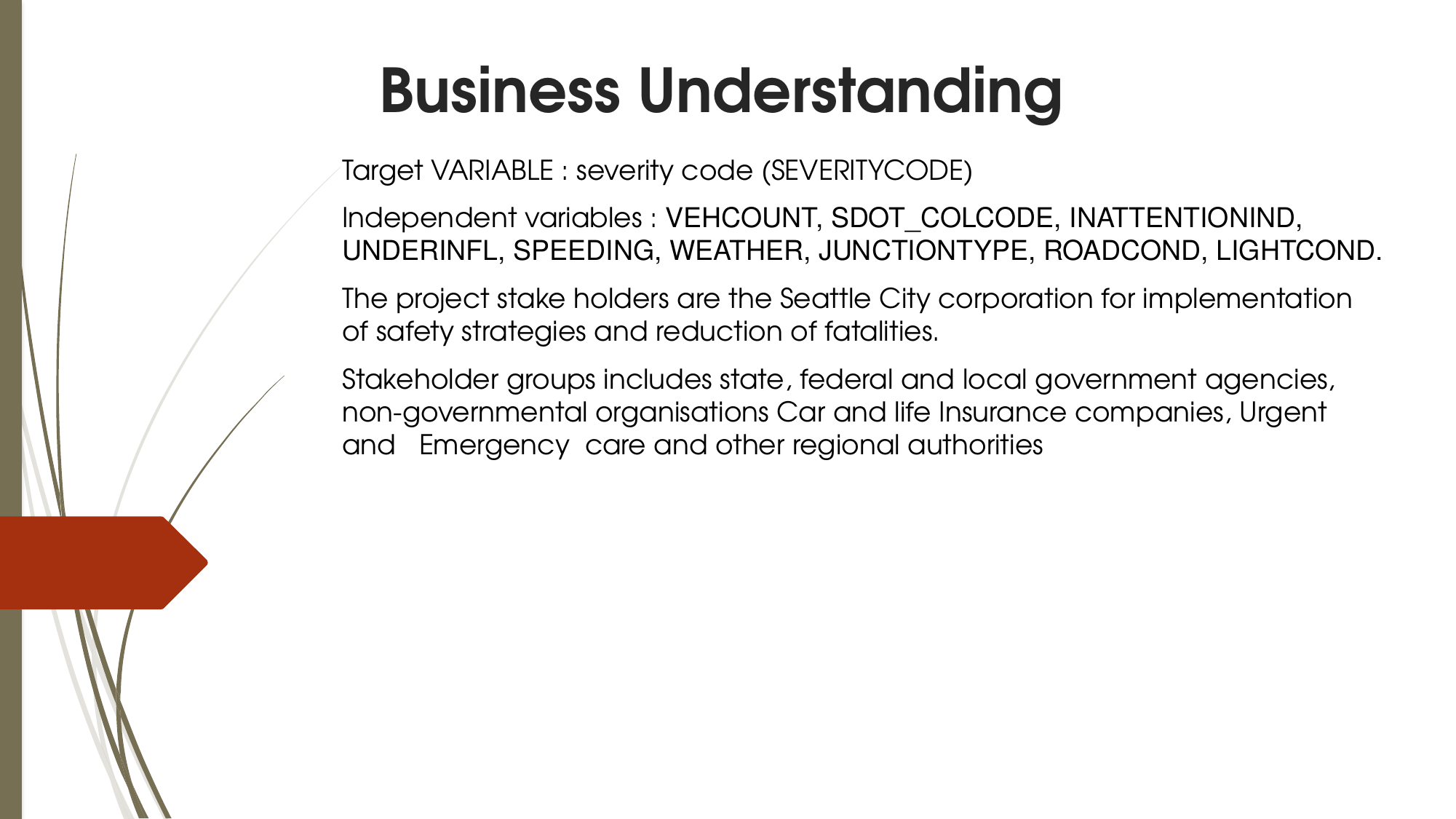

# Business Understanding
Target VARIABLE : severity code (SEVERITYCODE)
Independent variables : VEHCOUNT, SDOT_COLCODE, INATTENTIONIND, UNDERINFL, SPEEDING, WEATHER, JUNCTIONTYPE, ROADCOND, LIGHTCOND.
The project stake holders are the Seattle City corporation for implementation of safety strategies and reduction of fatalities.
Stakeholder groups includes state, federal and local government agencies, non-governmental organisations Car and life Insurance companies, Urgent and   Emergency  care and other regional authorities